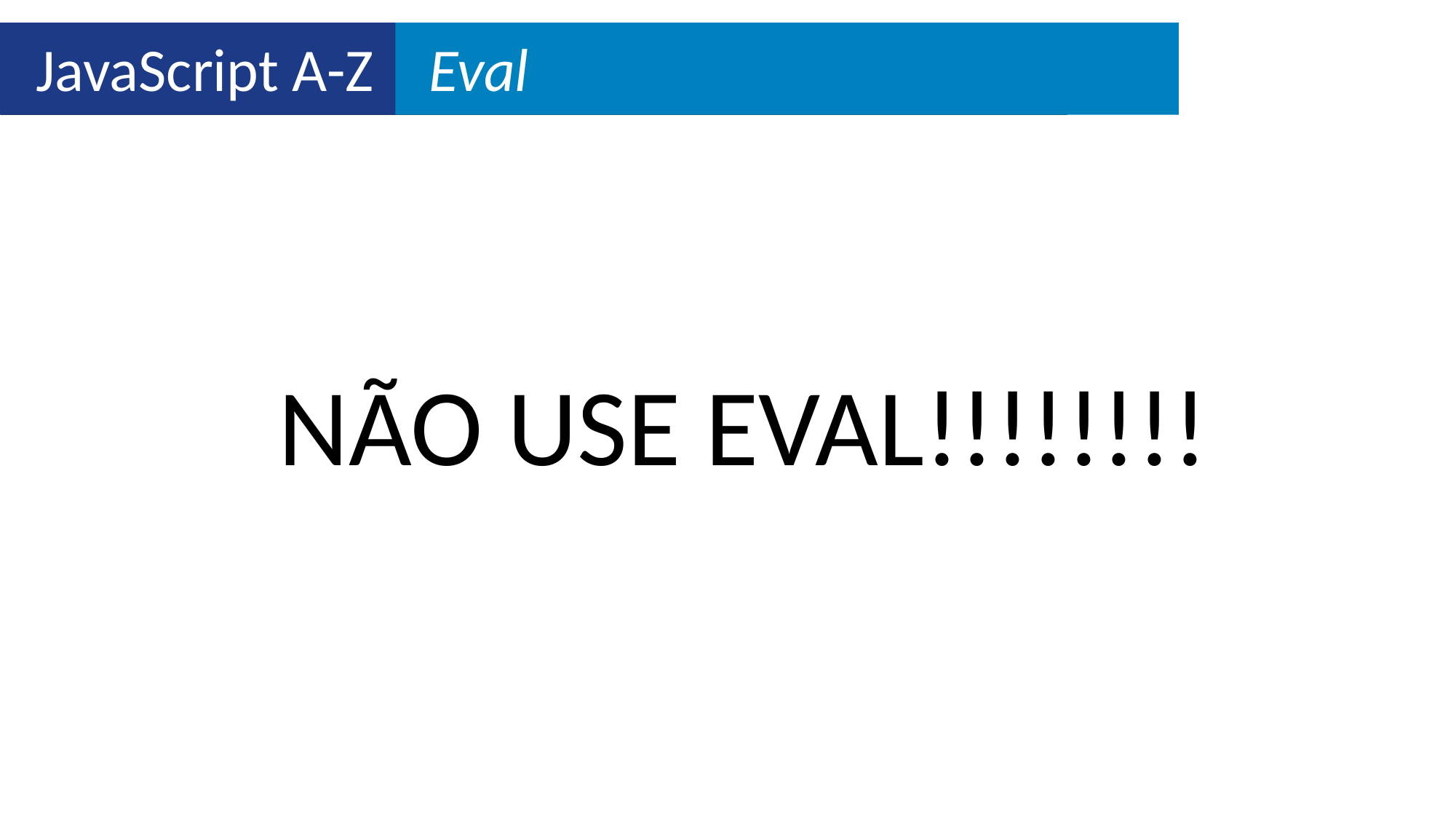

JavaScript A-Z | Eval
JavaScript A-Z | Sintaxe
JavaScript A-Z | ...
JavaScript A-Z    Eval
NÃO USE EVAL!!!!!!!!